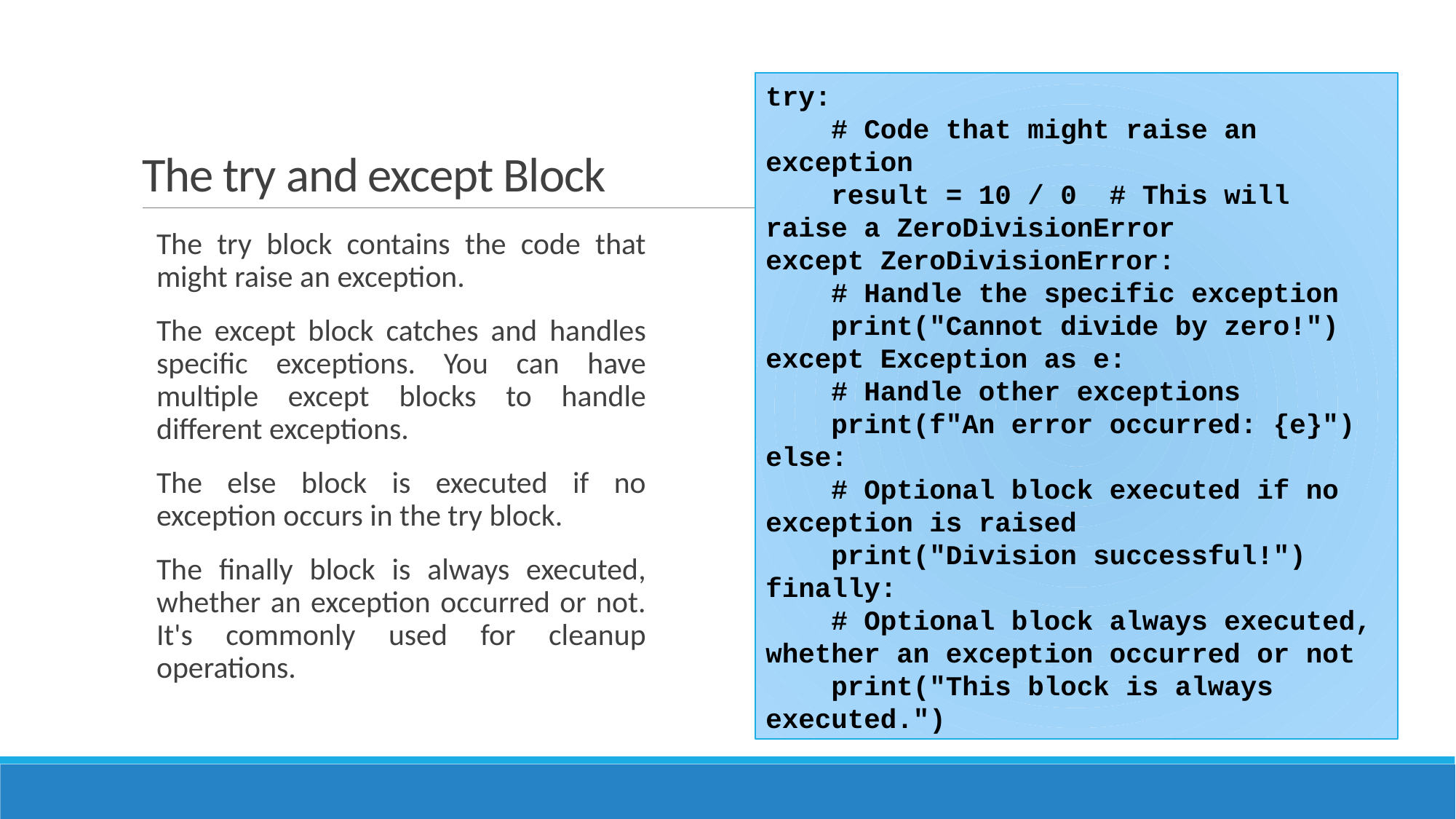

# The try and except Block
try:
    # Code that might raise an exception
    result = 10 / 0  # This will raise a ZeroDivisionError
except ZeroDivisionError:
    # Handle the specific exception
    print("Cannot divide by zero!")
except Exception as e:
    # Handle other exceptions
    print(f"An error occurred: {e}")
else:
    # Optional block executed if no exception is raised
    print("Division successful!")
finally:
    # Optional block always executed, whether an exception occurred or not
    print("This block is always executed.")
The try block contains the code that might raise an exception.
The except block catches and handles specific exceptions. You can have multiple except blocks to handle different exceptions.
The else block is executed if no exception occurs in the try block.
The finally block is always executed, whether an exception occurred or not. It's commonly used for cleanup operations.